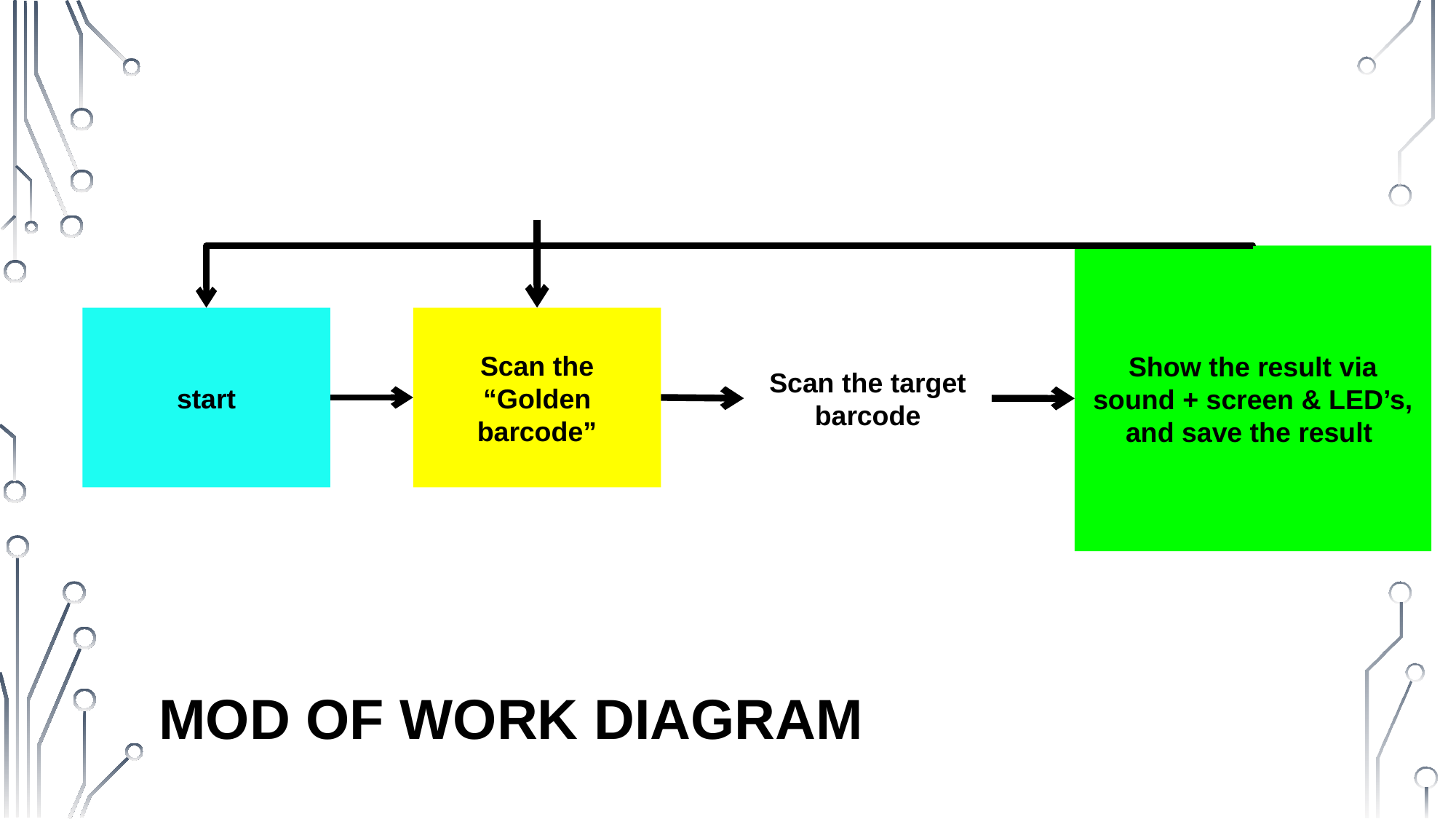

Show the result via sound + screen & LED’s, and save the result
start
Scan the “Golden barcode”
Scan the target barcode
# Mod of work Diagram